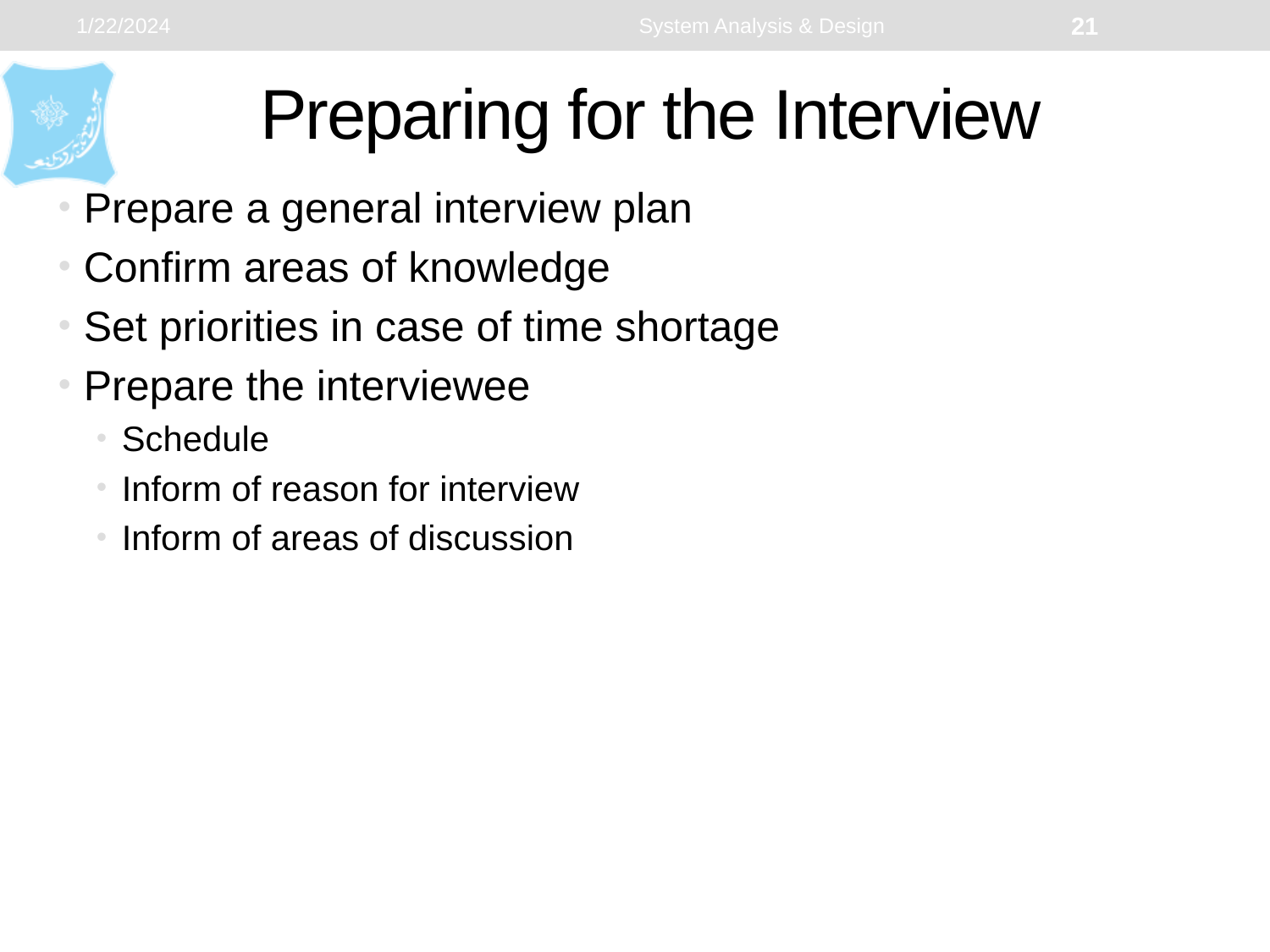

1/22/2024
System Analysis & Design
21
# Preparing for the Interview
Prepare a general interview plan
Confirm areas of knowledge
Set priorities in case of time shortage
Prepare the interviewee
Schedule
Inform of reason for interview
Inform of areas of discussion